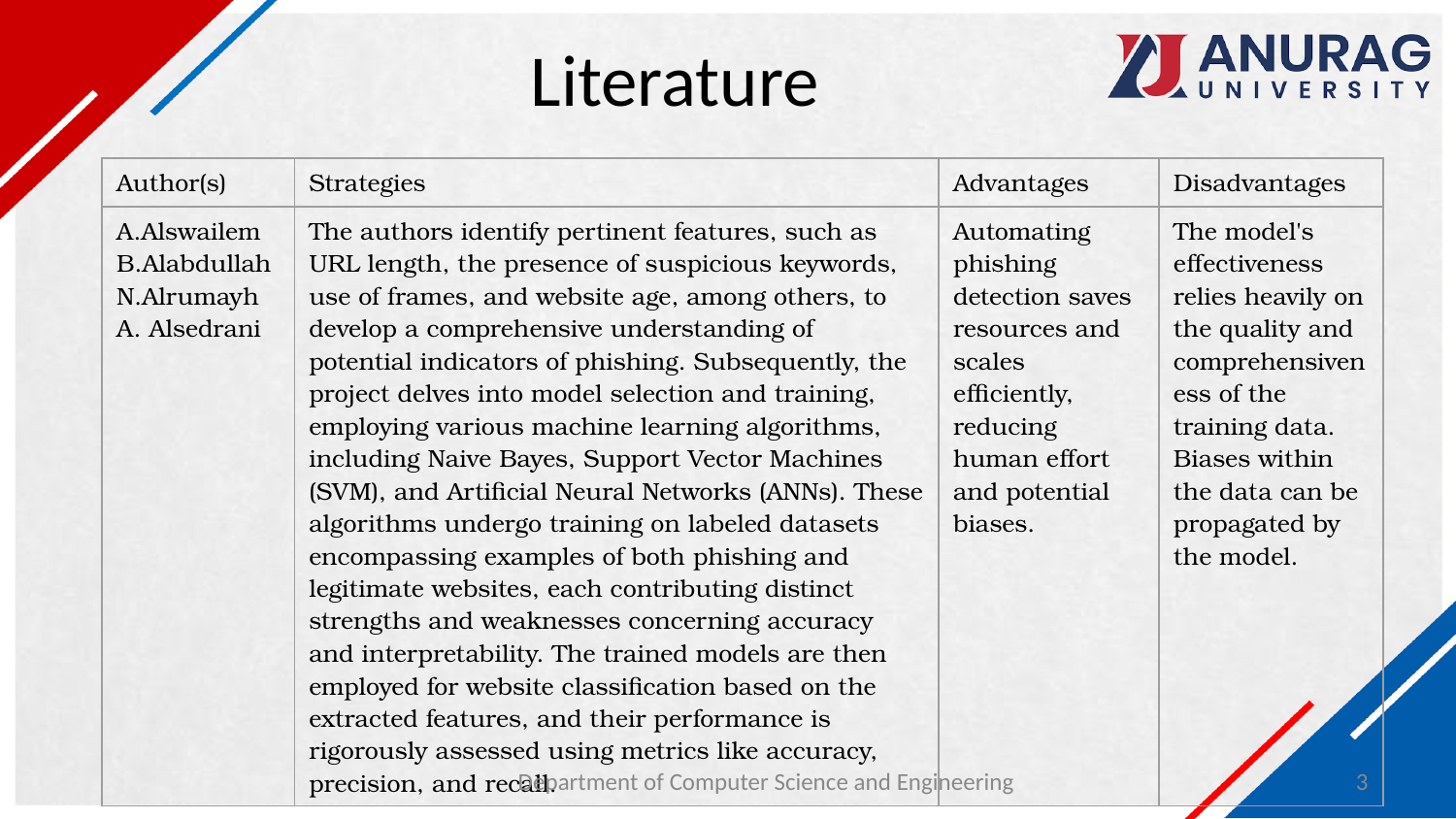

# Literature
| Author(s) | Strategies | Advantages | Disadvantages |
| --- | --- | --- | --- |
| A.Alswailem B.Alabdullah N.Alrumayh A. Alsedrani | The authors identify pertinent features, such as URL length, the presence of suspicious keywords, use of frames, and website age, among others, to develop a comprehensive understanding of potential indicators of phishing. Subsequently, the project delves into model selection and training, employing various machine learning algorithms, including Naive Bayes, Support Vector Machines (SVM), and Artificial Neural Networks (ANNs). These algorithms undergo training on labeled datasets encompassing examples of both phishing and legitimate websites, each contributing distinct strengths and weaknesses concerning accuracy and interpretability. The trained models are then employed for website classification based on the extracted features, and their performance is rigorously assessed using metrics like accuracy, precision, and recall. | Automating phishing detection saves resources and scales efficiently, reducing human effort and potential biases. | The model's effectiveness relies heavily on the quality and comprehensiveness of the training data. Biases within the data can be propagated by the model. |

3
Department of Computer Science and Engineering